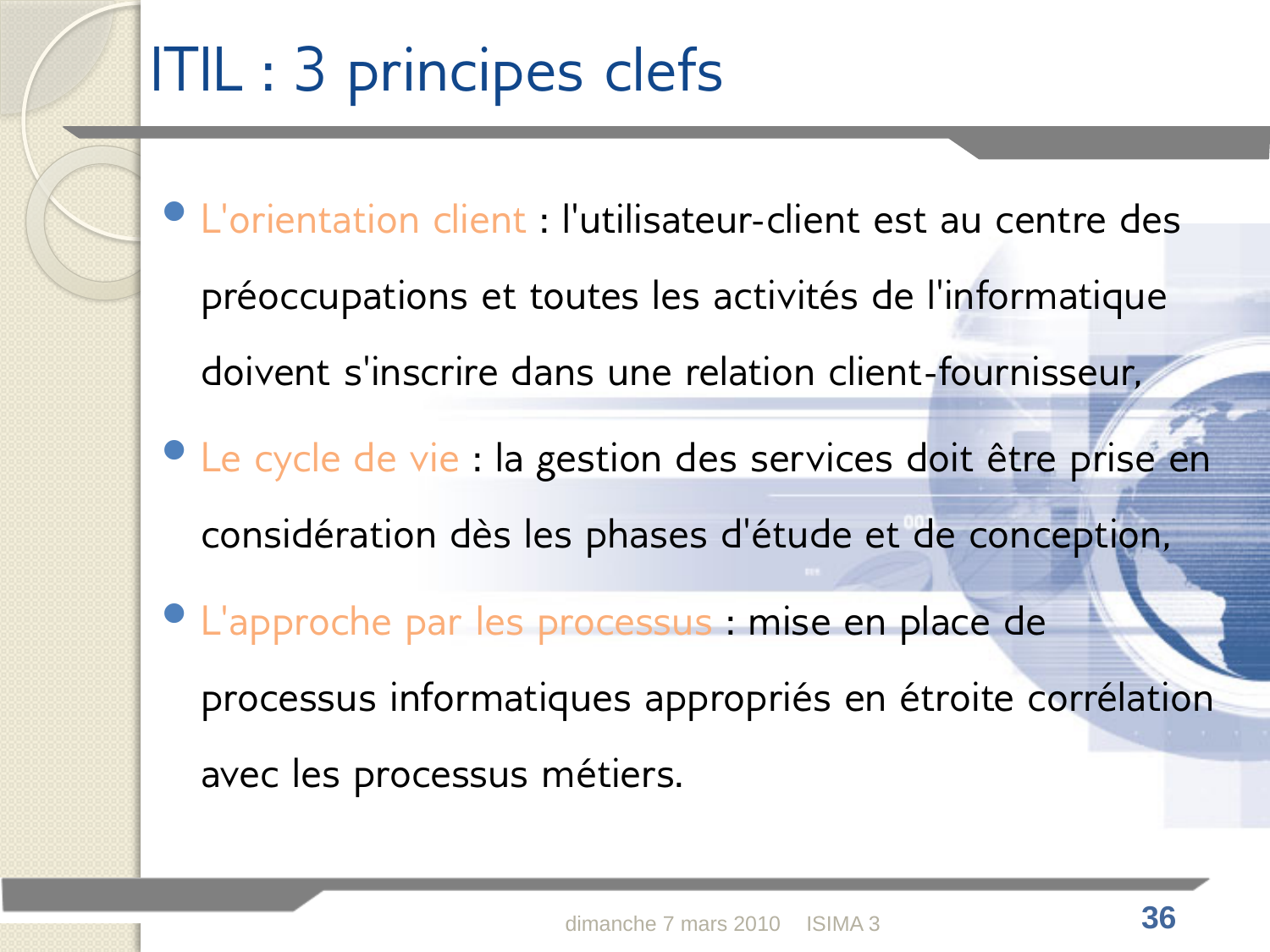

# ITIL : 3 principes clefs
L'orientation client : l'utilisateur-client est au centre des préoccupations et toutes les activités de l'informatique doivent s'inscrire dans une relation client-fournisseur,
Le cycle de vie : la gestion des services doit être prise en considération dès les phases d'étude et de conception,
L'approche par les processus : mise en place de processus informatiques appropriés en étroite corrélation avec les processus métiers.

ISIMA 3
dimanche 7 mars 2010